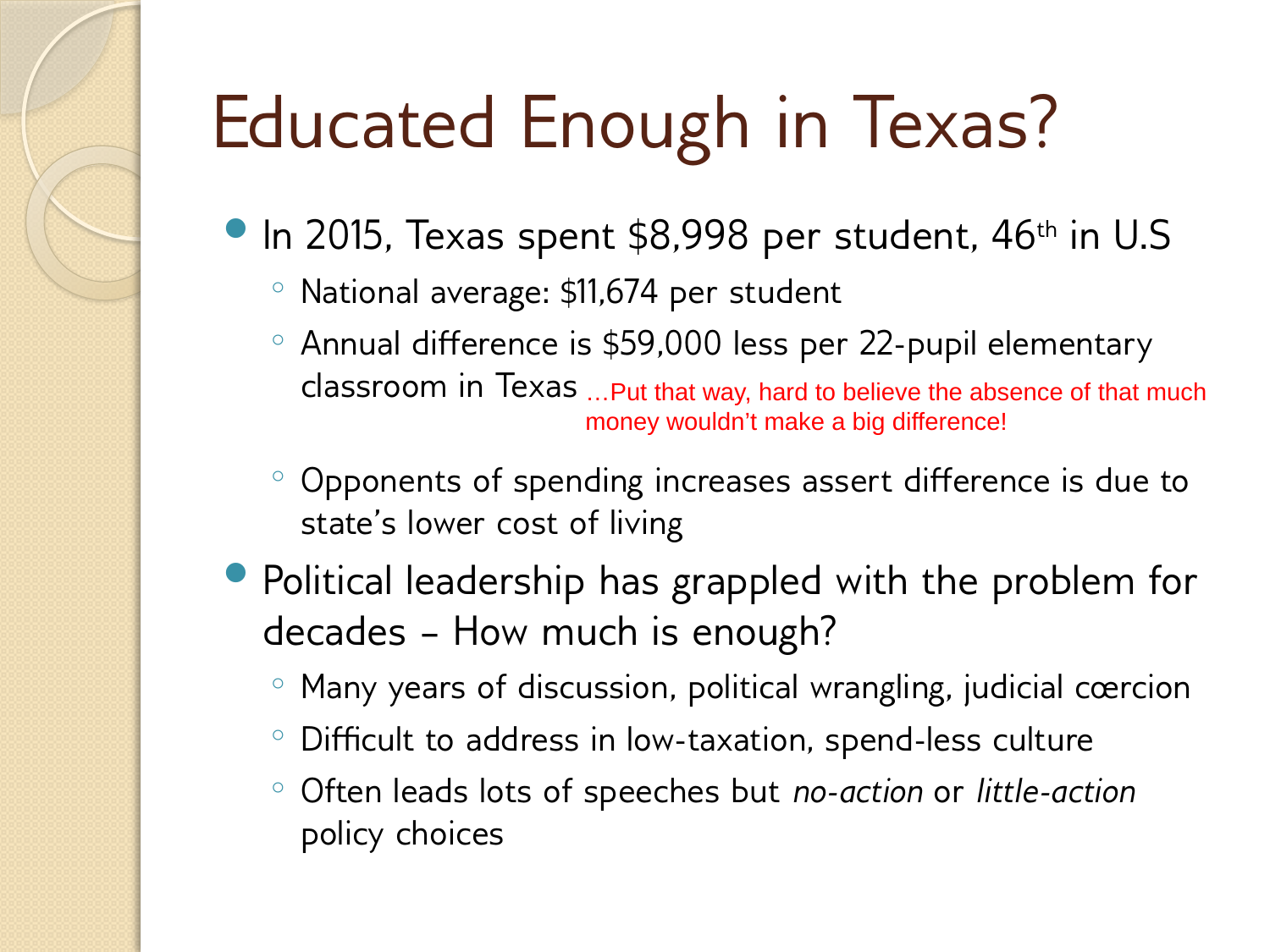

# Educated Enough in Texas?
In 2015, Texas spent $8,998 per student, 46th in U.S
National average: $11,674 per student
Annual difference is $59,000 less per 22-pupil elementary classroom in Texas
Opponents of spending increases assert difference is due to state’s lower cost of living
Political leadership has grappled with the problem for decades – How much is enough?
Many years of discussion, political wrangling, judicial coercion
Difficult to address in low-taxation, spend-less culture
Often leads lots of speeches but no-action or little-action policy choices

…Put that way, hard to believe the absence of that much money wouldn’t make a big difference!